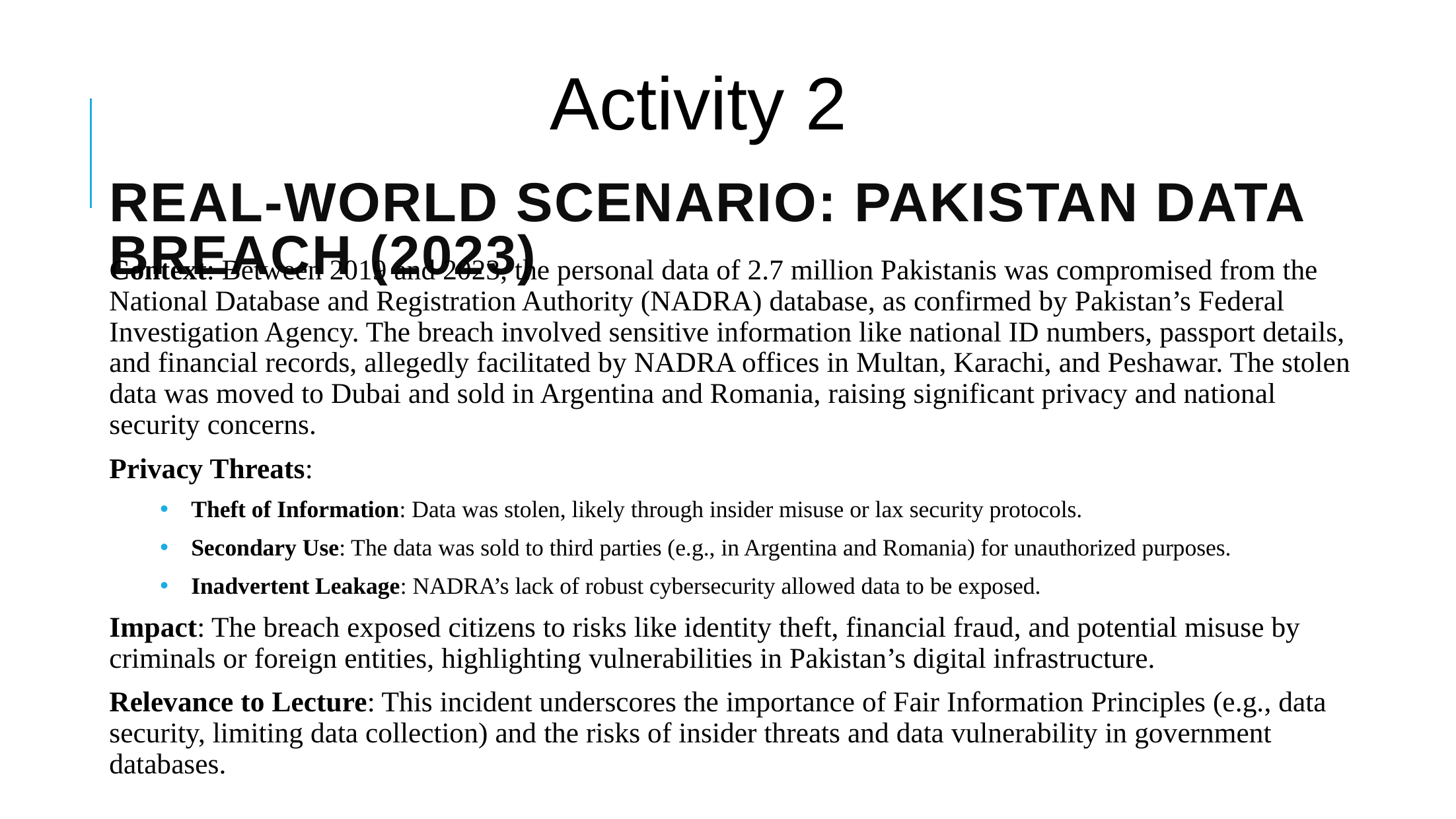

Activity 2
# Real-World Scenario: Pakistan Data Breach (2023)
Context: Between 2019 and 2023, the personal data of 2.7 million Pakistanis was compromised from the National Database and Registration Authority (NADRA) database, as confirmed by Pakistan’s Federal Investigation Agency. The breach involved sensitive information like national ID numbers, passport details, and financial records, allegedly facilitated by NADRA offices in Multan, Karachi, and Peshawar. The stolen data was moved to Dubai and sold in Argentina and Romania, raising significant privacy and national security concerns.
Privacy Threats:
Theft of Information: Data was stolen, likely through insider misuse or lax security protocols.
Secondary Use: The data was sold to third parties (e.g., in Argentina and Romania) for unauthorized purposes.
Inadvertent Leakage: NADRA’s lack of robust cybersecurity allowed data to be exposed.
Impact: The breach exposed citizens to risks like identity theft, financial fraud, and potential misuse by criminals or foreign entities, highlighting vulnerabilities in Pakistan’s digital infrastructure.
Relevance to Lecture: This incident underscores the importance of Fair Information Principles (e.g., data security, limiting data collection) and the risks of insider threats and data vulnerability in government databases.